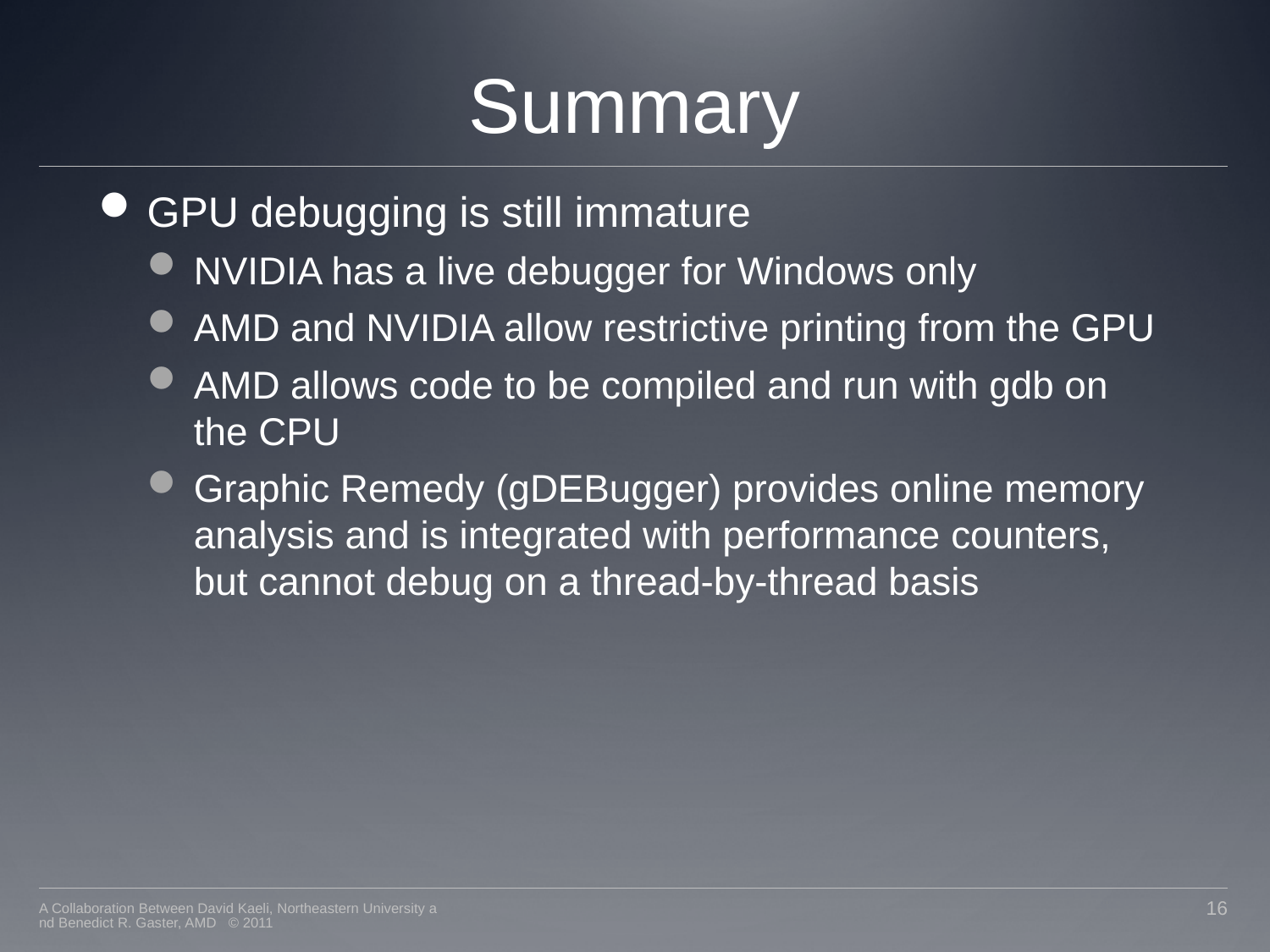

# Summary
GPU debugging is still immature
NVIDIA has a live debugger for Windows only
AMD and NVIDIA allow restrictive printing from the GPU
AMD allows code to be compiled and run with gdb on the CPU
Graphic Remedy (gDEBugger) provides online memory analysis and is integrated with performance counters, but cannot debug on a thread-by-thread basis

A Collaboration Between David Kaeli, Northeastern University and Benedict R. Gaster, AMD   © 2011
16